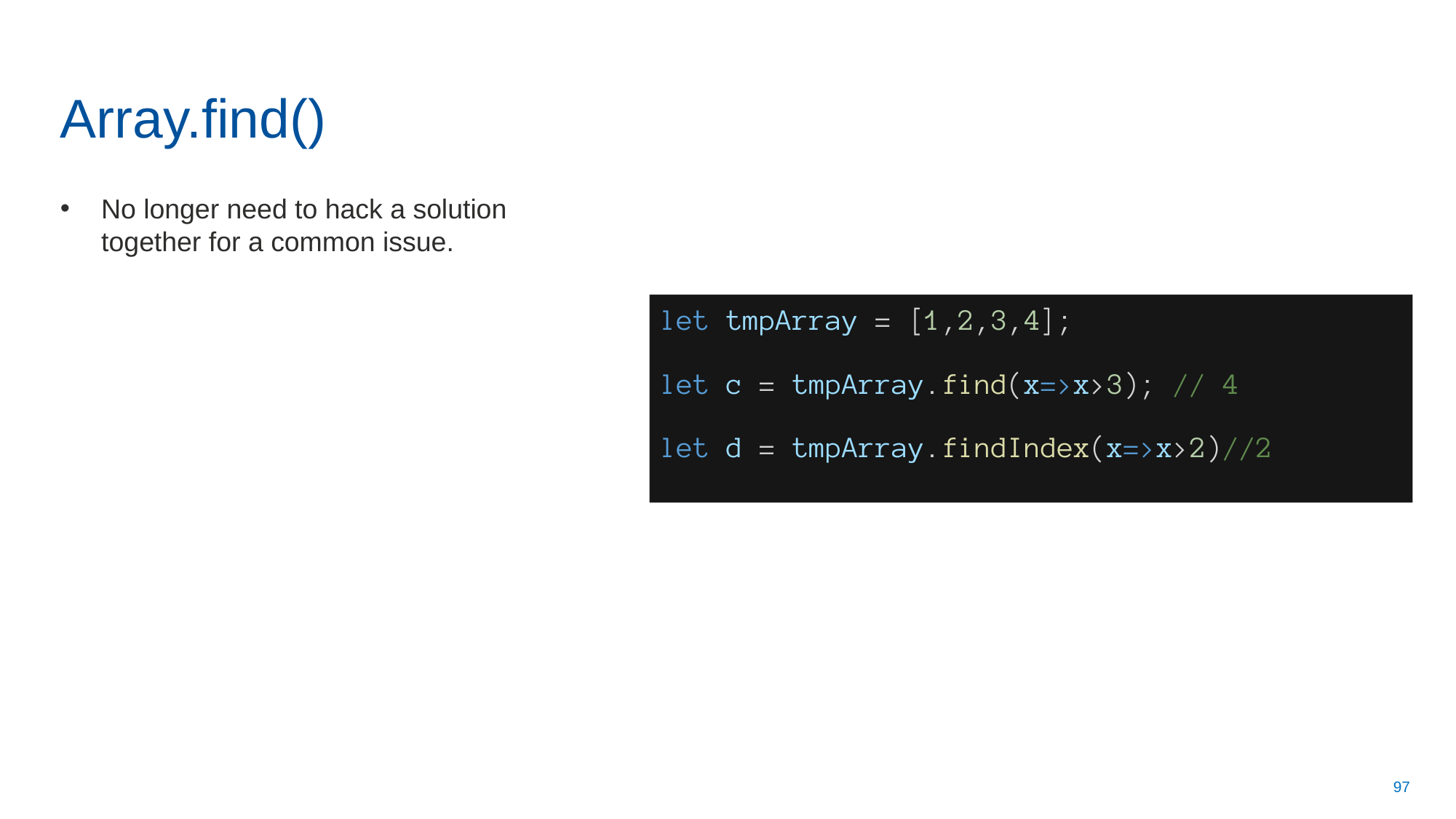

# Array.find()
No longer need to hack a solution together for a common issue.

let tmpArray = [1,2,3,4];
let c = tmpArray.find(x=>x>3); // 4
let d = tmpArray.findIndex(x=>x>2)//2